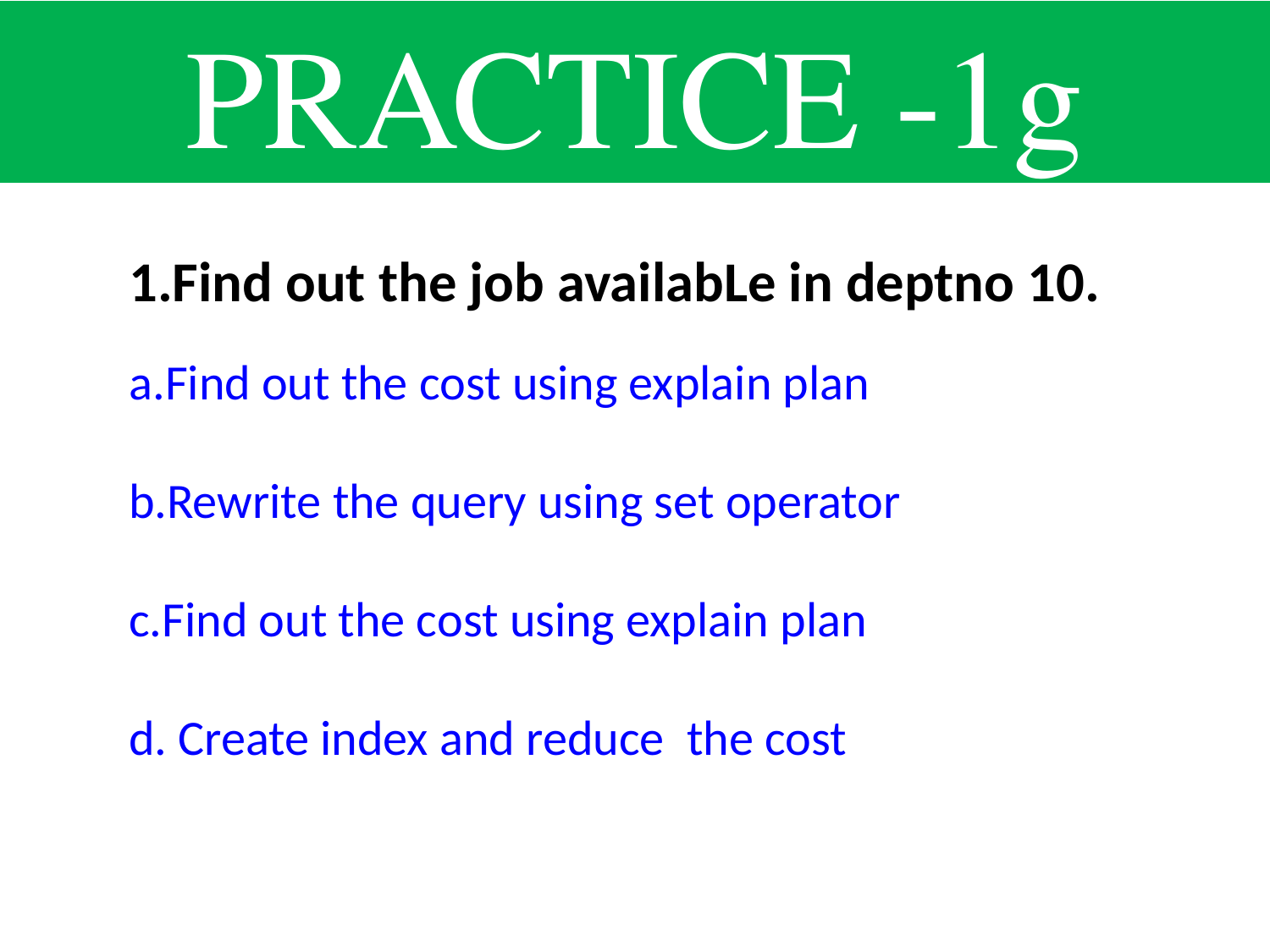

PRACTICE -1g
1.Find out the job availabLe in deptno 10.

a.Find out the cost using explain plan

b.Rewrite the query using set operator

c.Find out the cost using explain plan

d. Create index and reduce  the cost